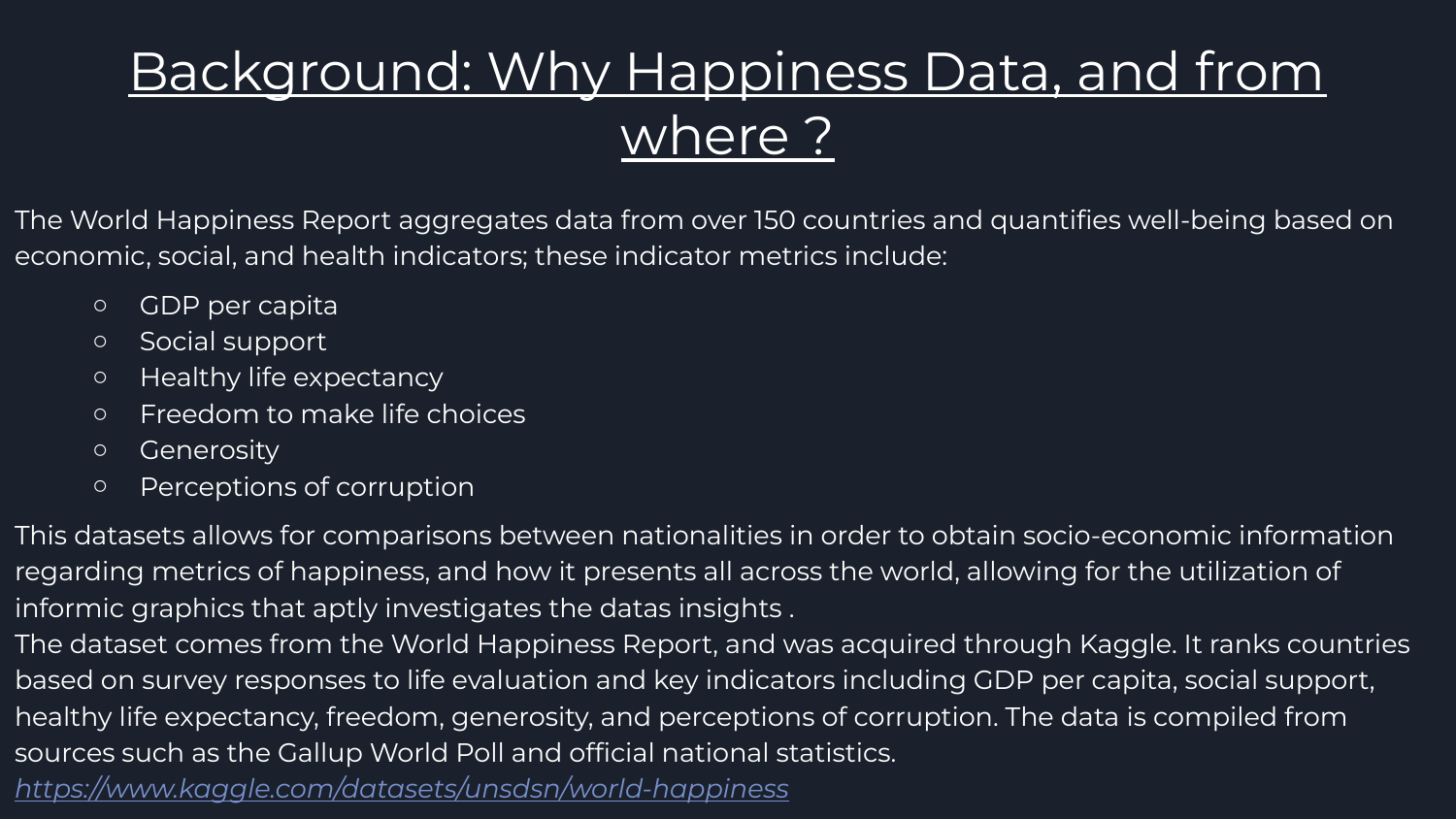

# Background: Why Happiness Data, and from where ?
The World Happiness Report aggregates data from over 150 countries and quantifies well-being based on economic, social, and health indicators; these indicator metrics include:
 GDP per capita
 Social support
 Healthy life expectancy
 Freedom to make life choices
 Generosity
 Perceptions of corruption
This datasets allows for comparisons between nationalities in order to obtain socio-economic information regarding metrics of happiness, and how it presents all across the world, allowing for the utilization of informic graphics that aptly investigates the datas insights .
The dataset comes from the World Happiness Report, and was acquired through Kaggle. It ranks countries based on survey responses to life evaluation and key indicators including GDP per capita, social support, healthy life expectancy, freedom, generosity, and perceptions of corruption. The data is compiled from sources such as the Gallup World Poll and official national statistics. https://www.kaggle.com/datasets/unsdsn/world-happiness